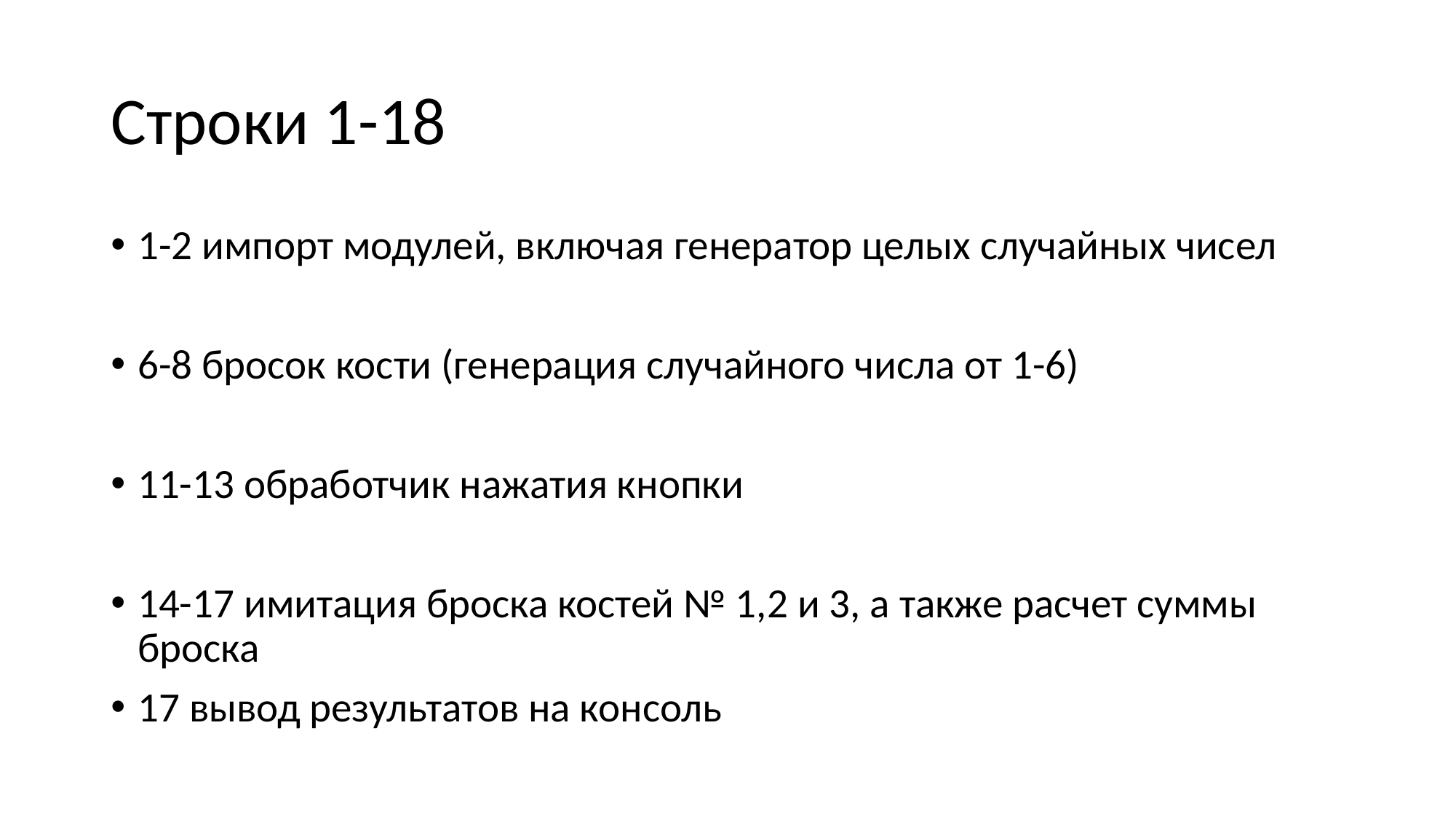

# Строки 1-18
1-2 импорт модулей, включая генератор целых случайных чисел

6-8 бросок кости (генерация случайного числа от 1-6)

11-13 обработчик нажатия кнопки

14-17 имитация броска костей № 1,2 и 3, а также расчет суммы броска
17 вывод результатов на консоль